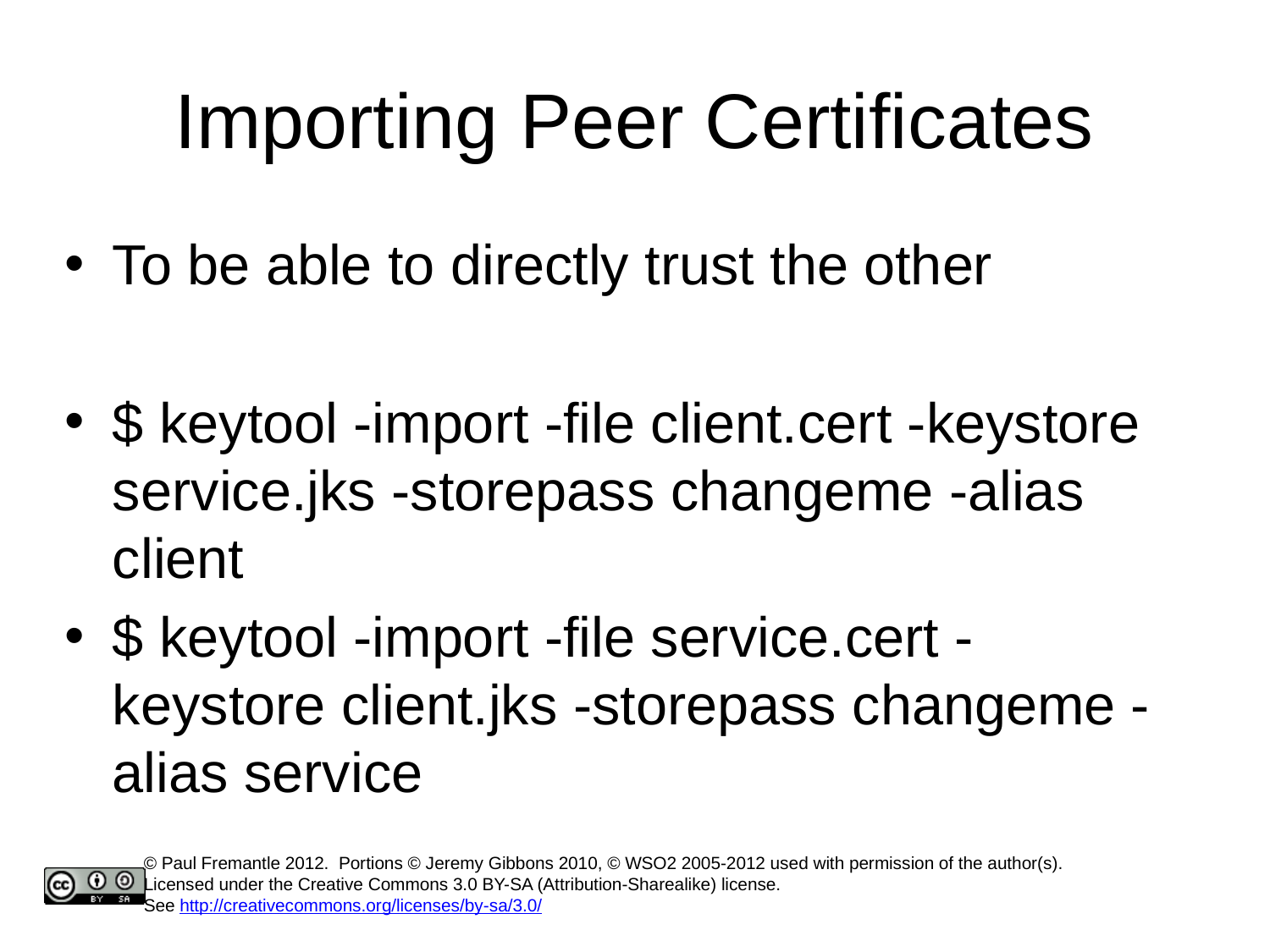

# Importing Peer Certificates
To be able to directly trust the other

$ keytool -import -file client.cert -keystore service.jks -storepass changeme -alias client
$ keytool -import -file service.cert -keystore client.jks -storepass changeme -alias service